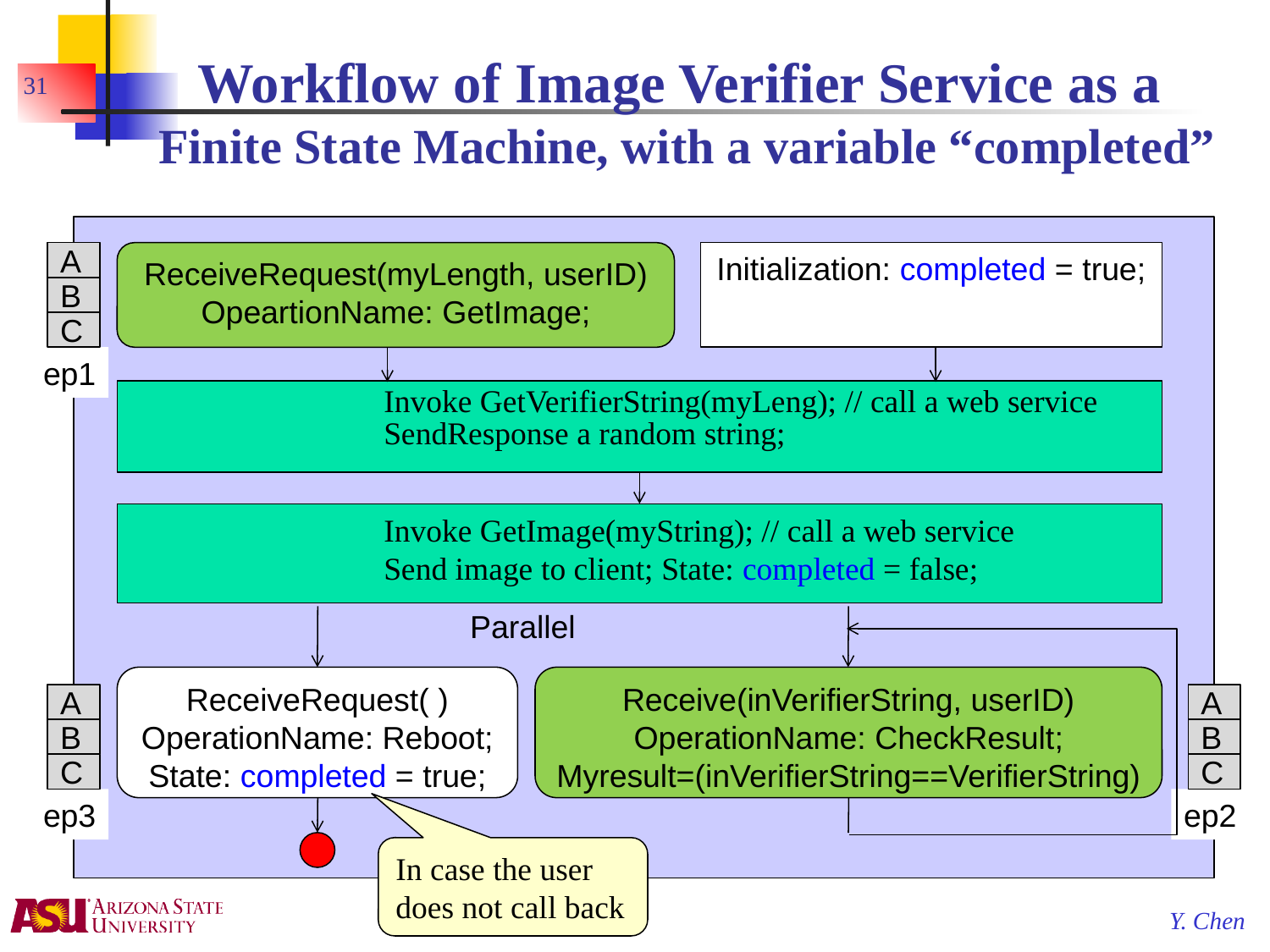

# Workflow of Image Verifier Service as a Finite State Machine, with a variable “completed”
31

A
B
C
ReceiveRequest(myLength, userID)
OpeartionName: GetImage;
Initialization: completed = true;
ep1
		Invoke GetVerifierString(myLeng); // call a web service
		SendResponse a random string;
		Invoke GetImage(myString); // call a web service
		Send image to client; State: completed = false;
Parallel

ReceiveRequest( )
OperationName: Reboot;
State: completed = true;
Receive(inVerifierString, userID)
OperationName: CheckResult;
Myresult=(inVerifierString==VerifierString)
A
B
C
A
B
C
ep3
ep2

In case the user does not call back